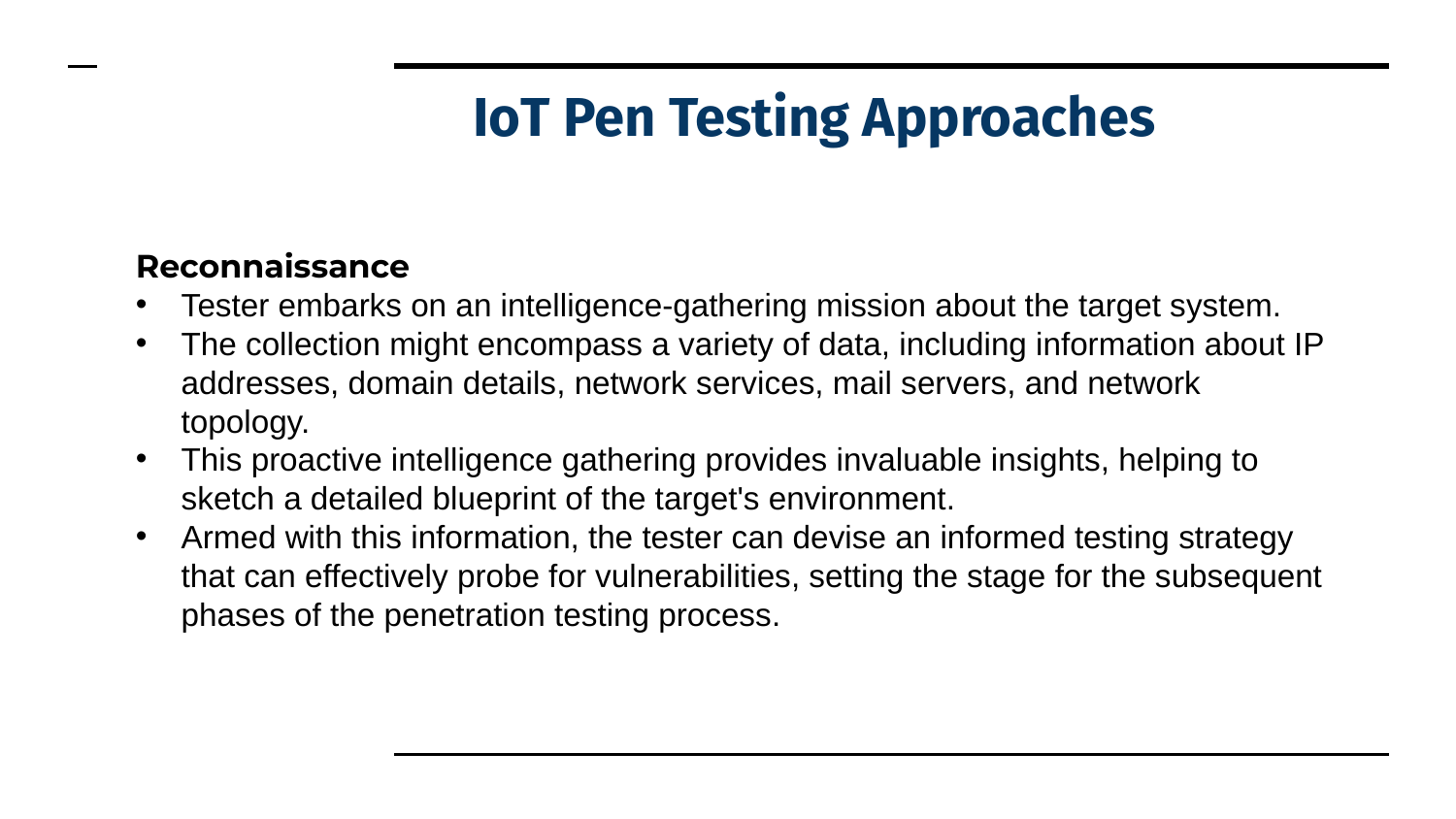

# IoT Pen Testing Approaches
Reconnaissance
Tester embarks on an intelligence-gathering mission about the target system.
The collection might encompass a variety of data, including information about IP addresses, domain details, network services, mail servers, and network topology.
This proactive intelligence gathering provides invaluable insights, helping to sketch a detailed blueprint of the target's environment.
Armed with this information, the tester can devise an informed testing strategy that can effectively probe for vulnerabilities, setting the stage for the subsequent phases of the penetration testing process.